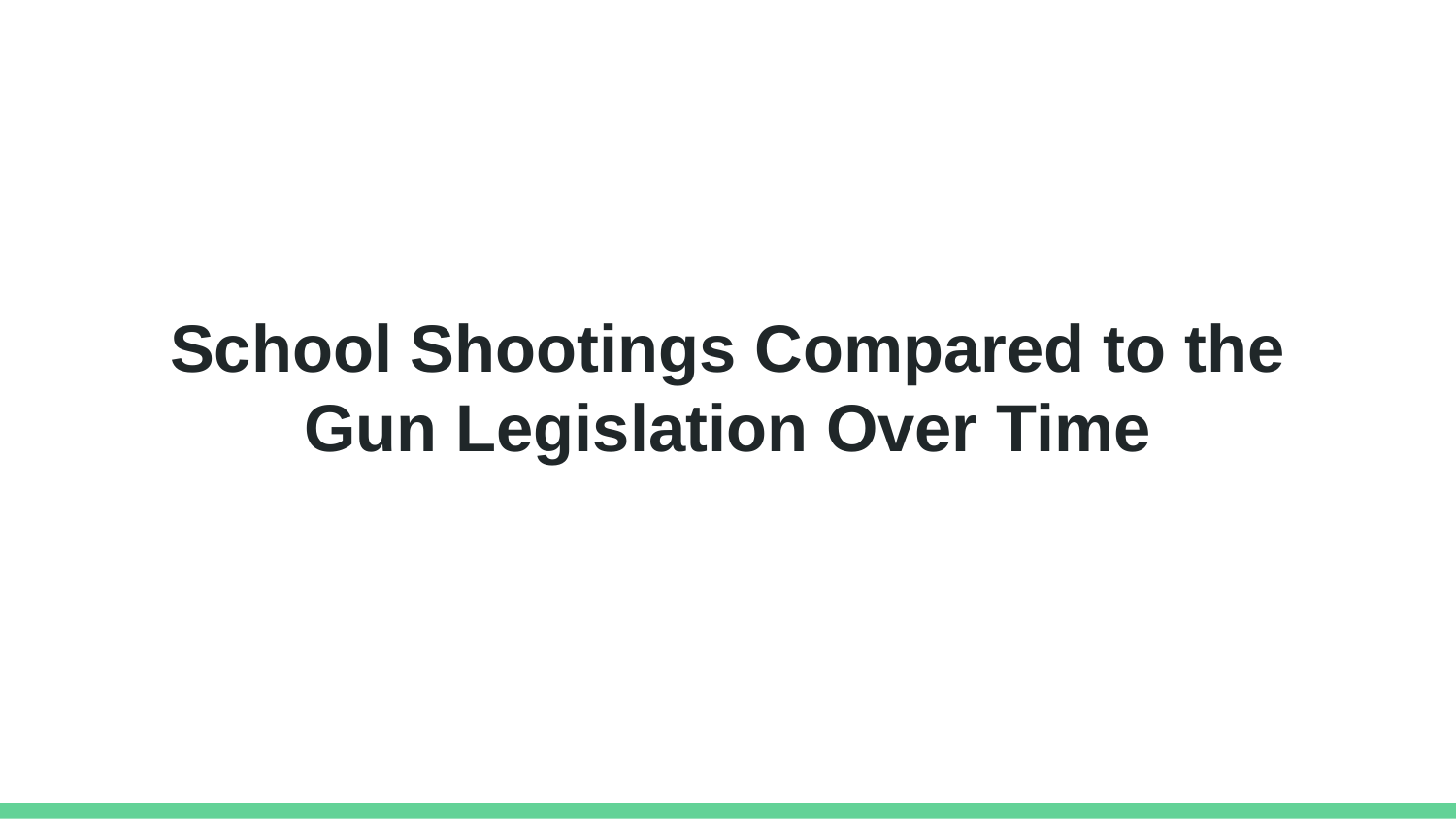

# School Shootings Compared to the Gun Legislation Over Time